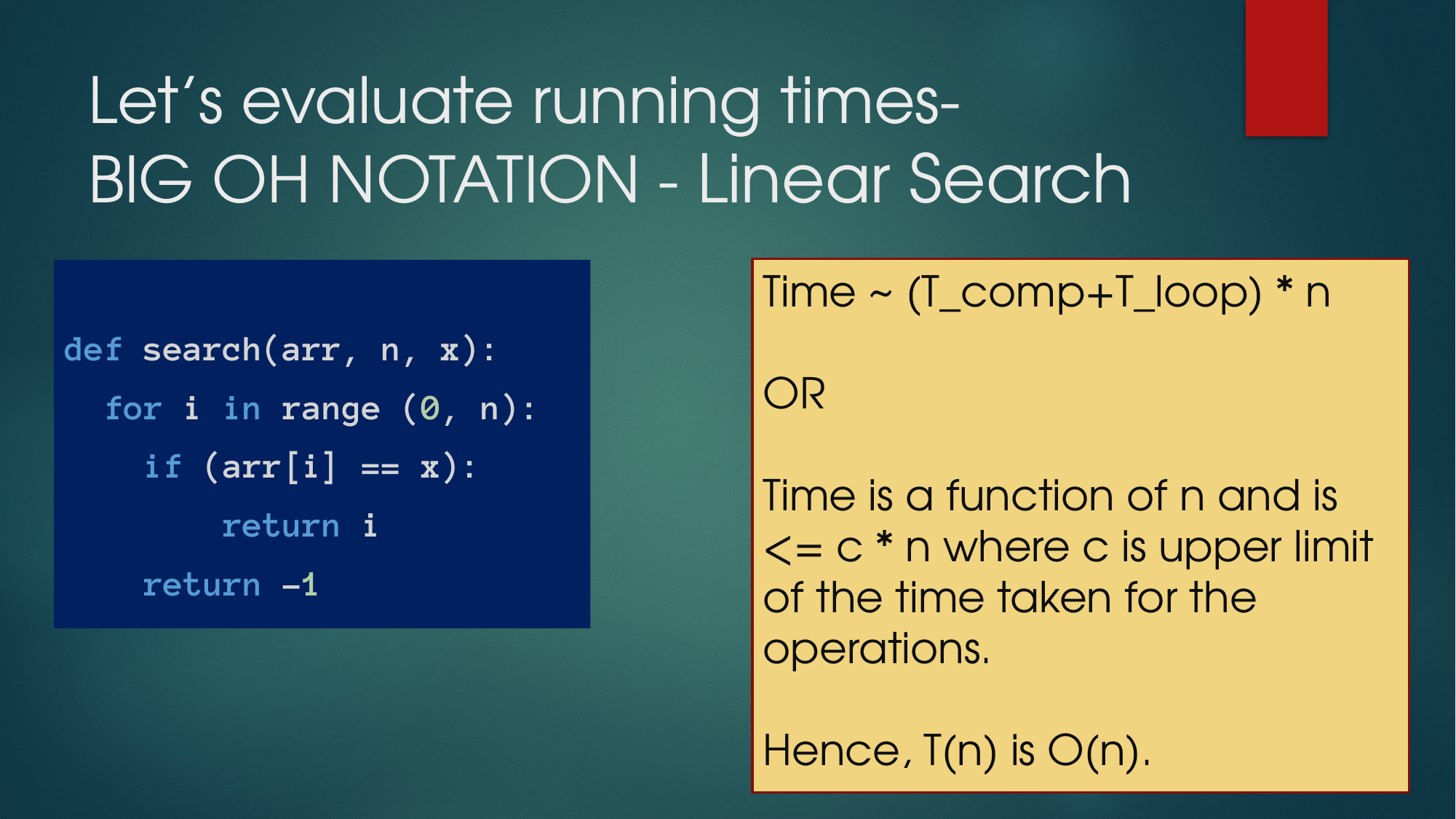

# Let’s evaluate running times- BIG OH NOTATION - Linear Search

Time ~ (T_comp+T_loop) * n

OR

Time is a function of n and is <= c * n where c is upper limit of the time taken for the operations.

Hence, T(n) is O(n).

def search(arr, n, x):
  for i in range (0, n):
    if (arr[i] == x):
        return i
    return -1